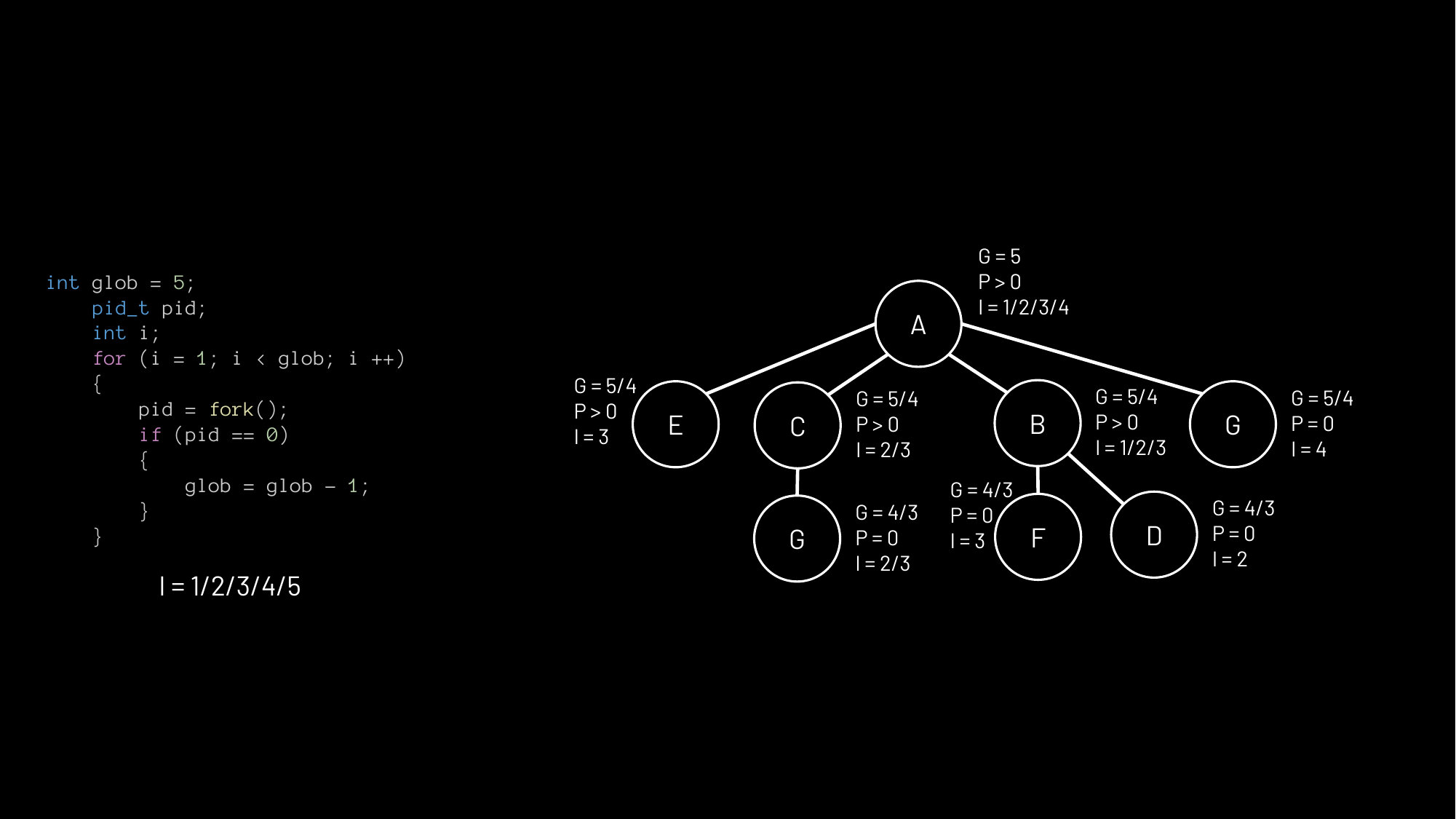

G = 5
P > 0
I = 1/2/3/4

A

G = 5/4
P > 0
I = 3

E
G = 5/4
P > 0
I = 1/2/3

B
G = 5/4
P = 0
I = 4

G
G = 5/4
P > 0
I = 2/3

C

G = 4/3
P = 0
I = 3

F
G = 4/3
P = 0
I = 2

D
G = 4/3
P = 0
I = 2/3

G
int glob = 5;
    pid_t pid;
    int i;
    for (i = 1; i < glob; i ++)
    {
        pid = fork();
        if (pid == 0)
        {
            glob = glob - 1;
        }
    }
I = 1/2/3/4/5